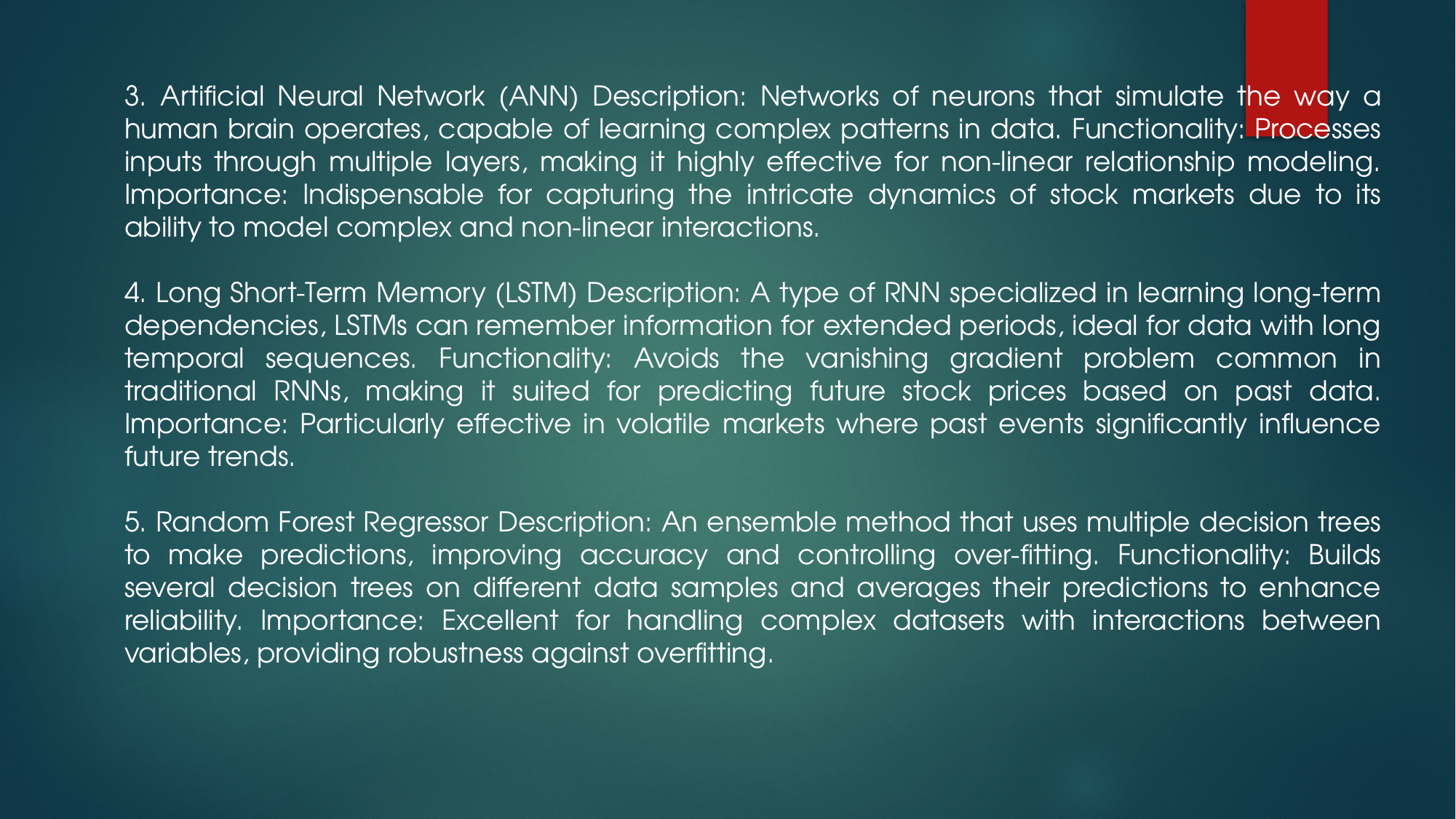

3. Artificial Neural Network (ANN) Description: Networks of neurons that simulate the way a human brain operates, capable of learning complex patterns in data. Functionality: Processes inputs through multiple layers, making it highly effective for non-linear relationship modeling. Importance: Indispensable for capturing the intricate dynamics of stock markets due to its ability to model complex and non-linear interactions.

4. Long Short-Term Memory (LSTM) Description: A type of RNN specialized in learning long-term dependencies, LSTMs can remember information for extended periods, ideal for data with long temporal sequences. Functionality: Avoids the vanishing gradient problem common in traditional RNNs, making it suited for predicting future stock prices based on past data. Importance: Particularly effective in volatile markets where past events significantly influence future trends.

5. Random Forest Regressor Description: An ensemble method that uses multiple decision trees to make predictions, improving accuracy and controlling over-fitting. Functionality: Builds several decision trees on different data samples and averages their predictions to enhance reliability. Importance: Excellent for handling complex datasets with interactions between variables, providing robustness against overfitting.